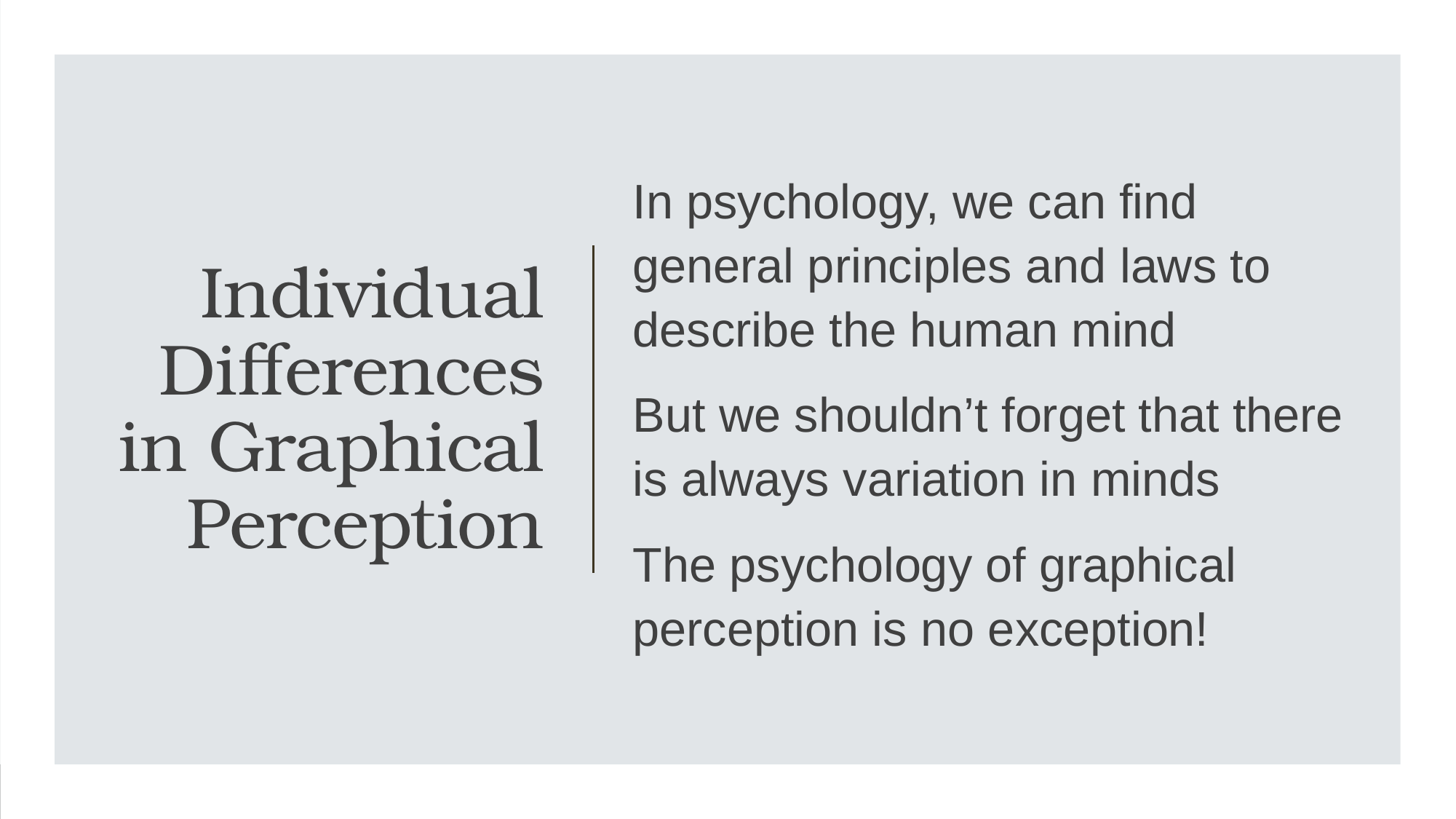

In psychology, we can find general principles and laws to describe the human mind
But we shouldn’t forget that there is always variation in minds
The psychology of graphical perception is no exception!
# Individual Differences in Graphical Perception